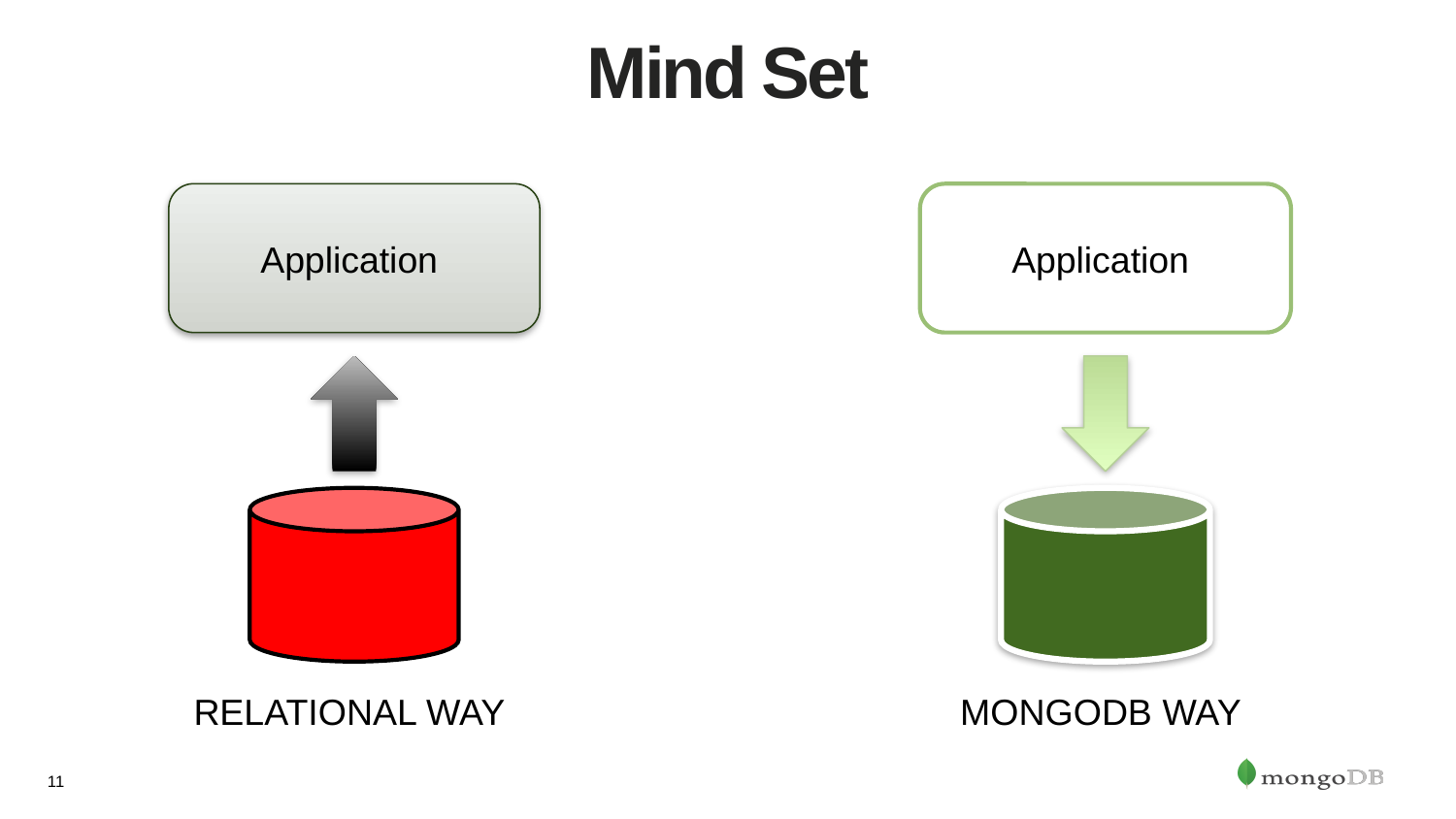

# Mind Set
Application

Application

RELATIONAL WAY
MONGODB WAY